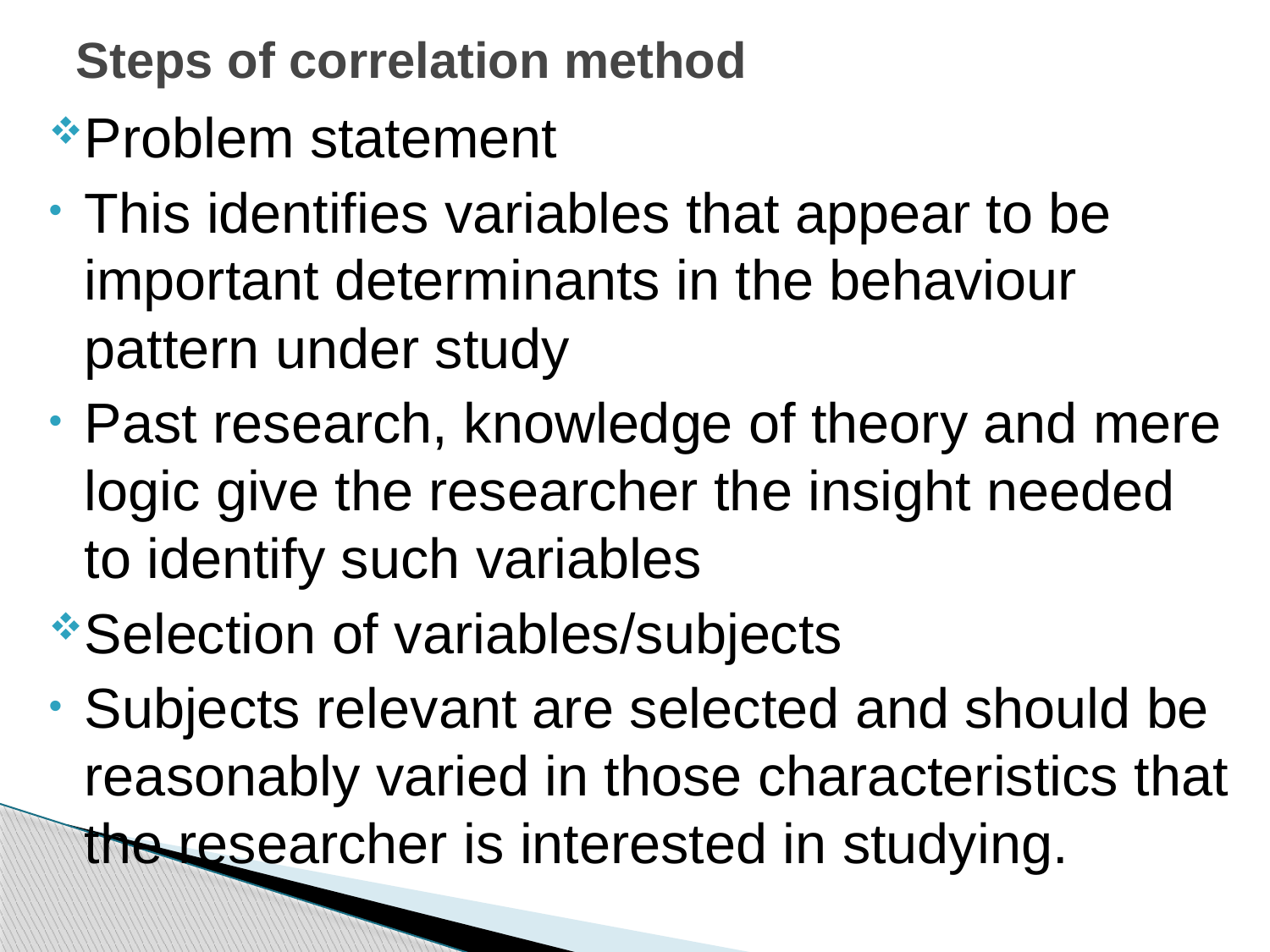

# Steps of correlation method
Problem statement
This identifies variables that appear to be important determinants in the behaviour pattern under study
Past research, knowledge of theory and mere logic give the researcher the insight needed to identify such variables
Selection of variables/subjects
Subjects relevant are selected and should be reasonably varied in those characteristics that the researcher is interested in studying.